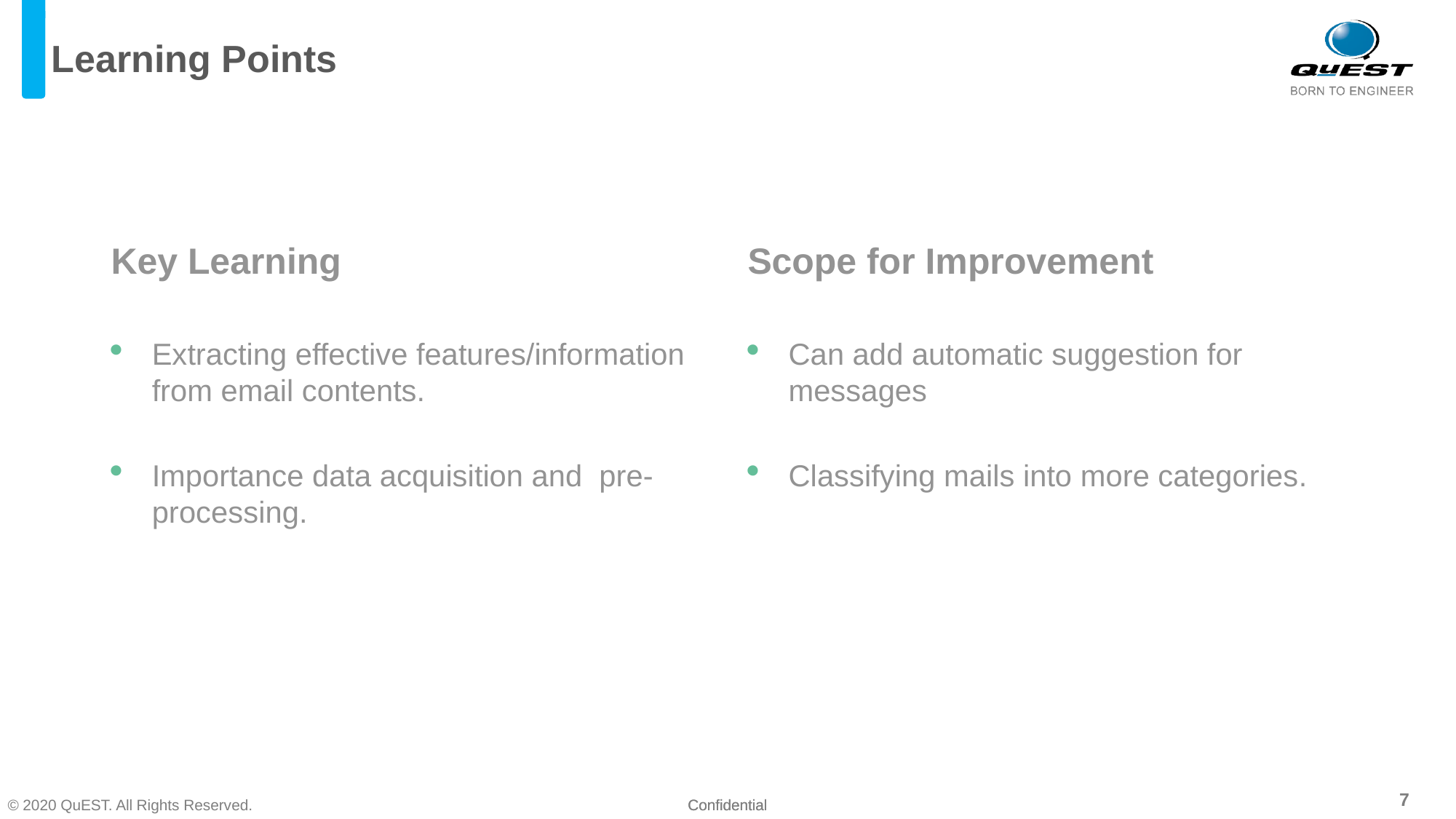

# Learning Points
Key Learning
Scope for Improvement

Extracting effective features/information from email contents.

Importance data acquisition and  pre-processing.

Can add automatic suggestion for messages

Classifying mails into more categories.